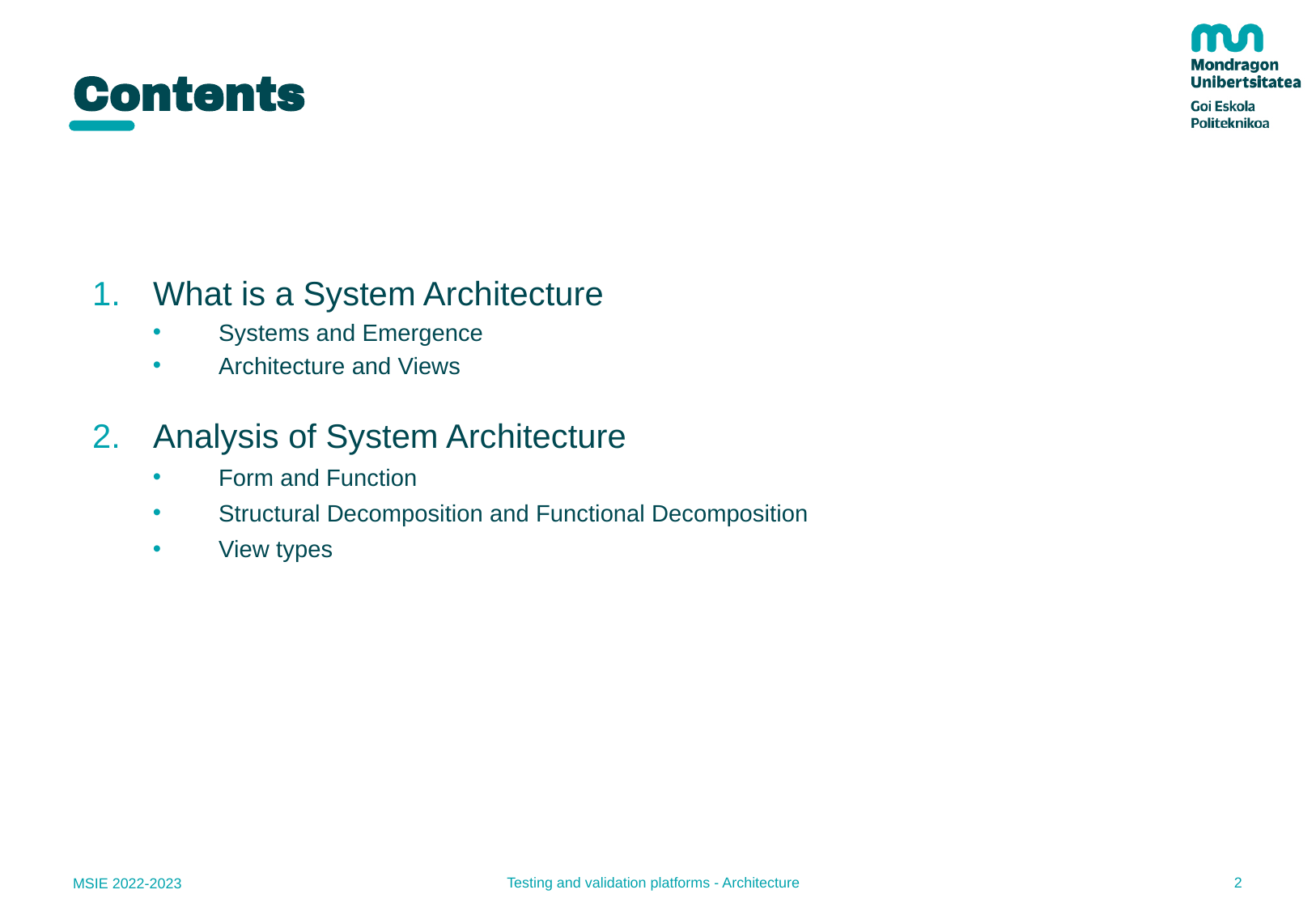

# Contents
What is a System Architecture
Systems and Emergence
Architecture and Views
Analysis of System Architecture
Form and Function
Structural Decomposition and Functional Decomposition
View types

2
Testing and validation platforms - Architecture
MSIE 2022-2023